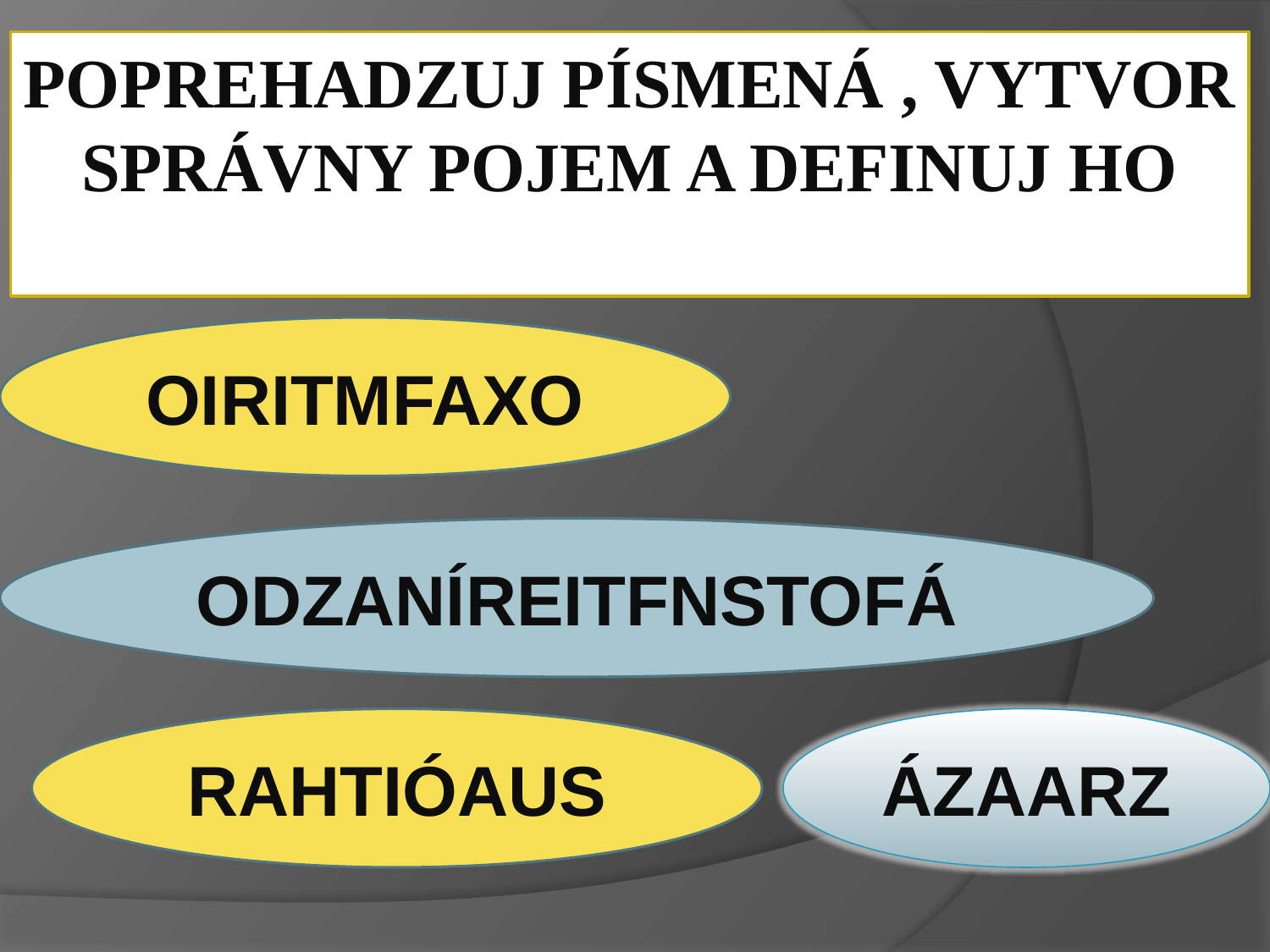

# Poprehadzuj písmená , vytvor správny pojem a definuj ho
OIRITMFAXO
ODZANÍREITFNSTOFÁ
RAHTIÓAUS
ÁZAARZ